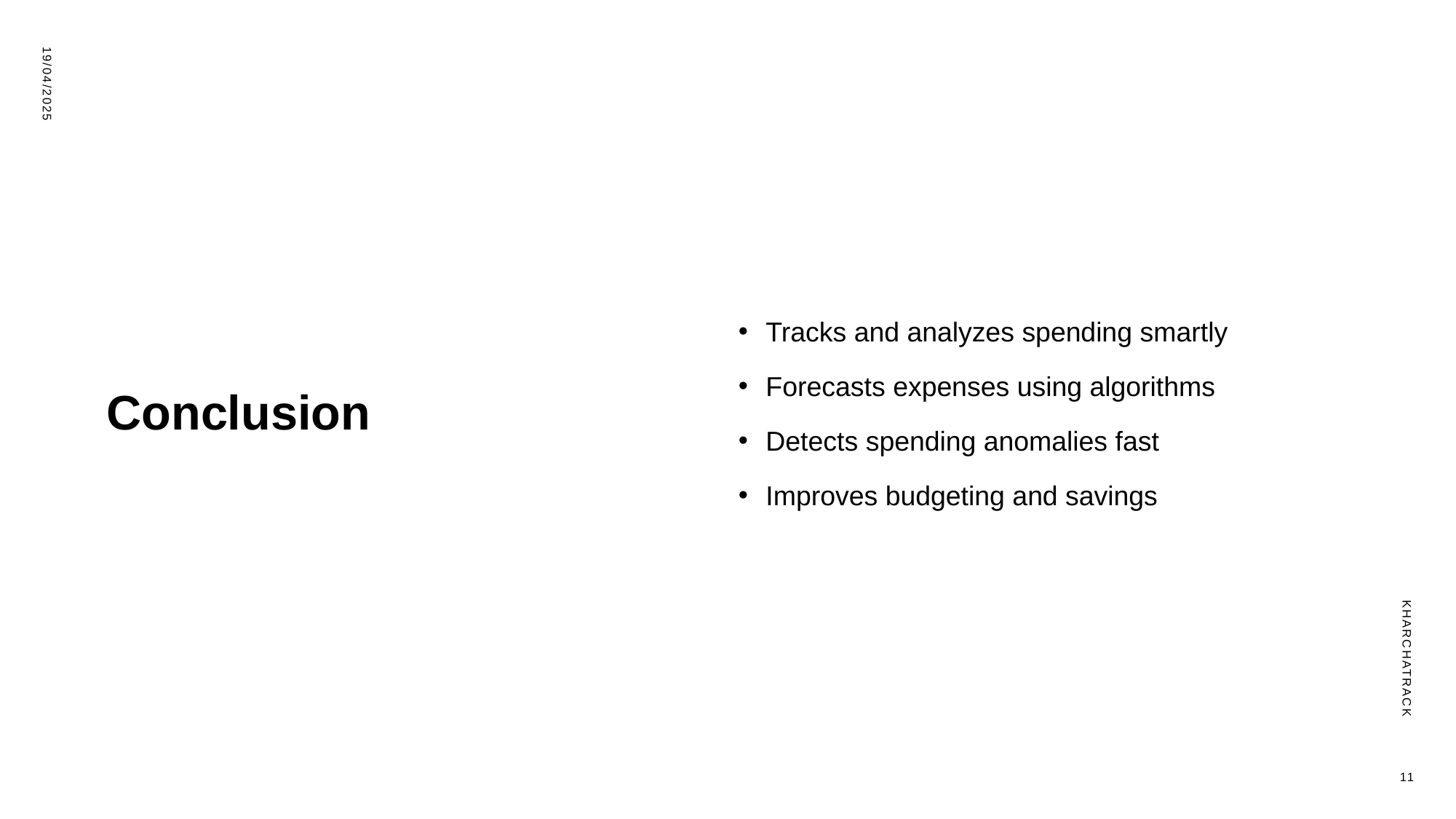

Tracks and analyzes spending smartly
Forecasts expenses using algorithms
Detects spending anomalies fast
Improves budgeting and savings
19/04/2025
# Conclusion
KharchaTrack
11